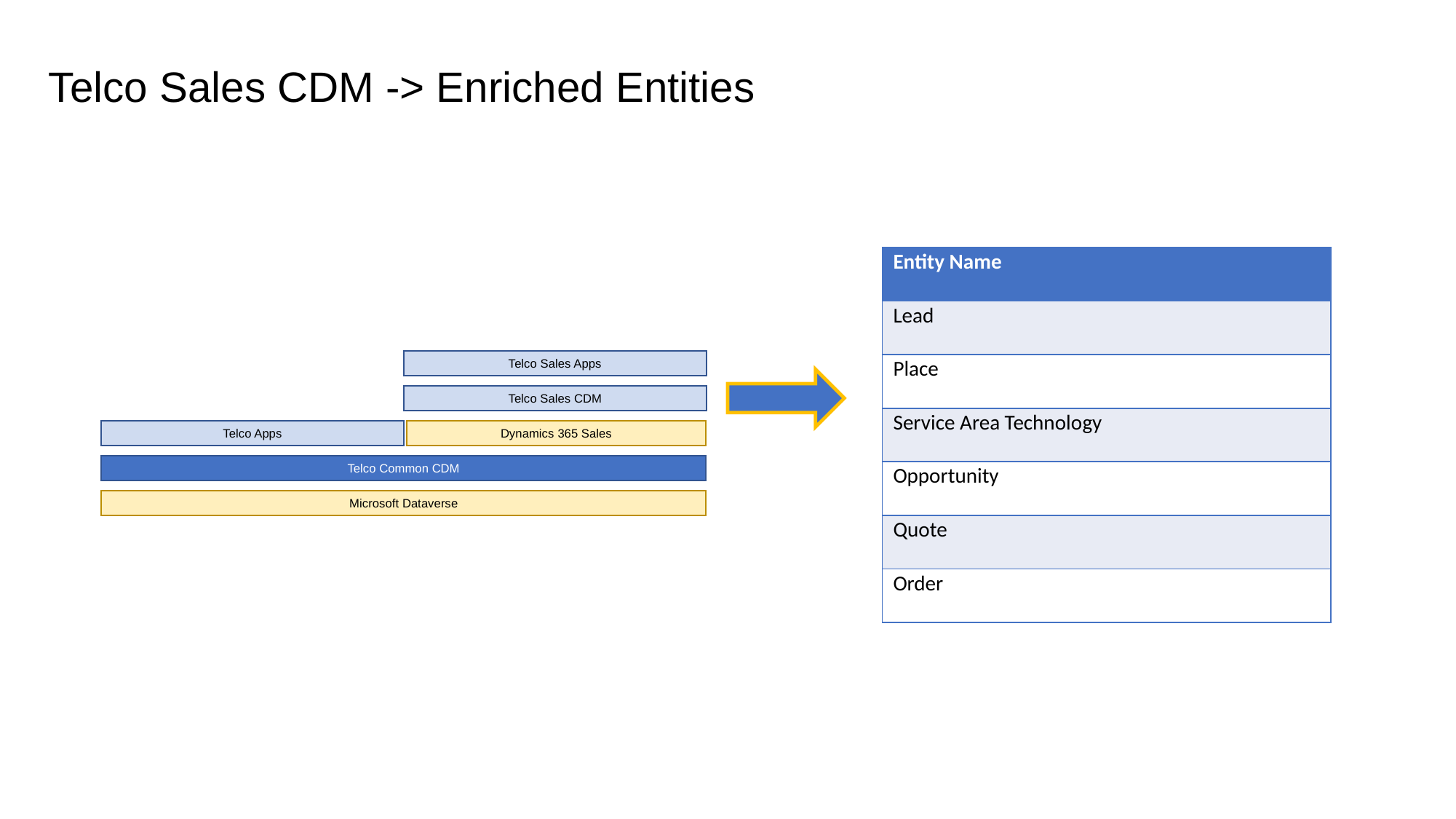

Telco Sales CDM -> Enriched Entities
| Entity Name |
| --- |
| Lead |
| Place |
| Service Area Technology |
| Opportunity |
| Quote |
| Order |
Telco Sales Apps
Telco Sales CDM
Telco Apps
Dynamics 365 Sales
Telco Common CDM
Microsoft Dataverse